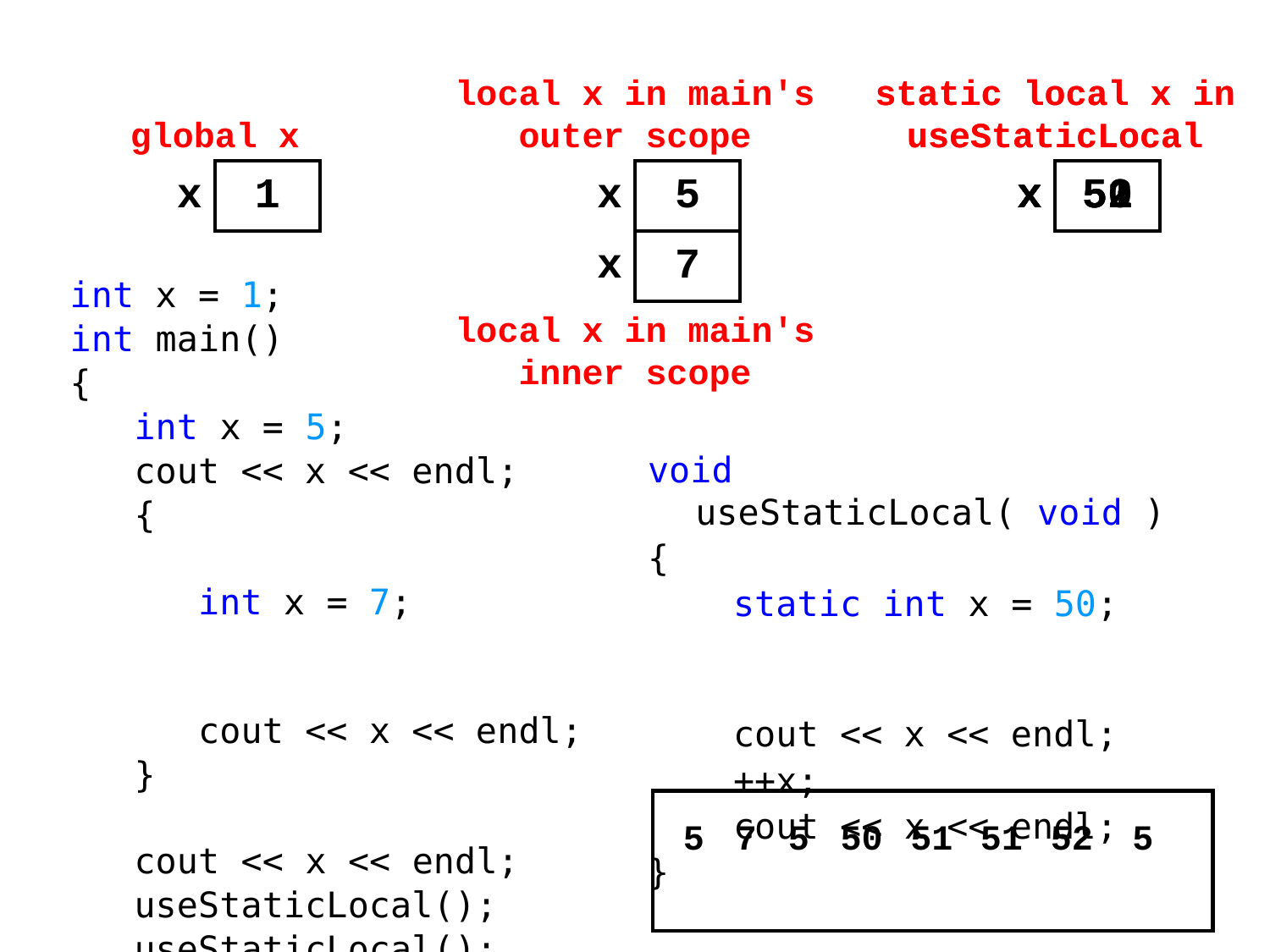

local x in main's outer scope
static local x in useStaticLocal
static local x in useStaticLocal
global x
| x | 1 |
| --- | --- |
| x | 5 |
| --- | --- |
| x | 50 |
| --- | --- |
| x | 51 |
| --- | --- |
| x | 52 |
| --- | --- |
| x |  |
| --- | --- |
| x | 7 |
| --- | --- |
int x = 1;
int main()
{
   int x = 5;
   cout << x << endl;
   {
      int x = 7;
      cout << x << endl;
   }
   cout << x << endl;
   useStaticLocal();
   useStaticLocal();
   cout << x << endl;
}
local x in main's inner scope
void useStaticLocal( void )
{
    static int x = 50;
    cout << x << endl;
    ++x;
    cout << x << endl;
}

5
7
5
50
51
51
52
5